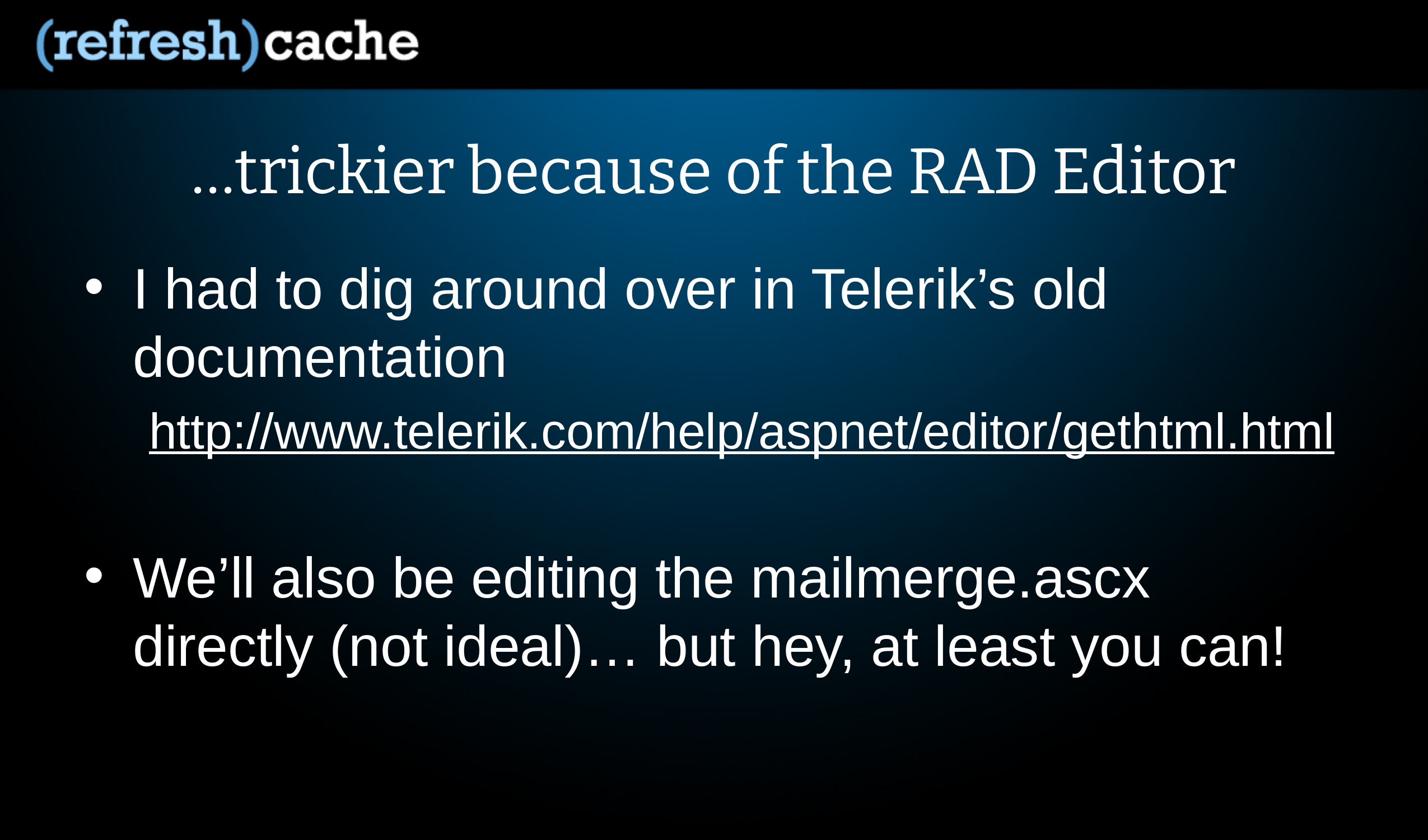

# …trickier because of the RAD Editor
I had to dig around over in Telerik’s old documentation
http://www.telerik.com/help/aspnet/editor/gethtml.html

We’ll also be editing the mailmerge.ascx directly (not ideal)… but hey, at least you can!